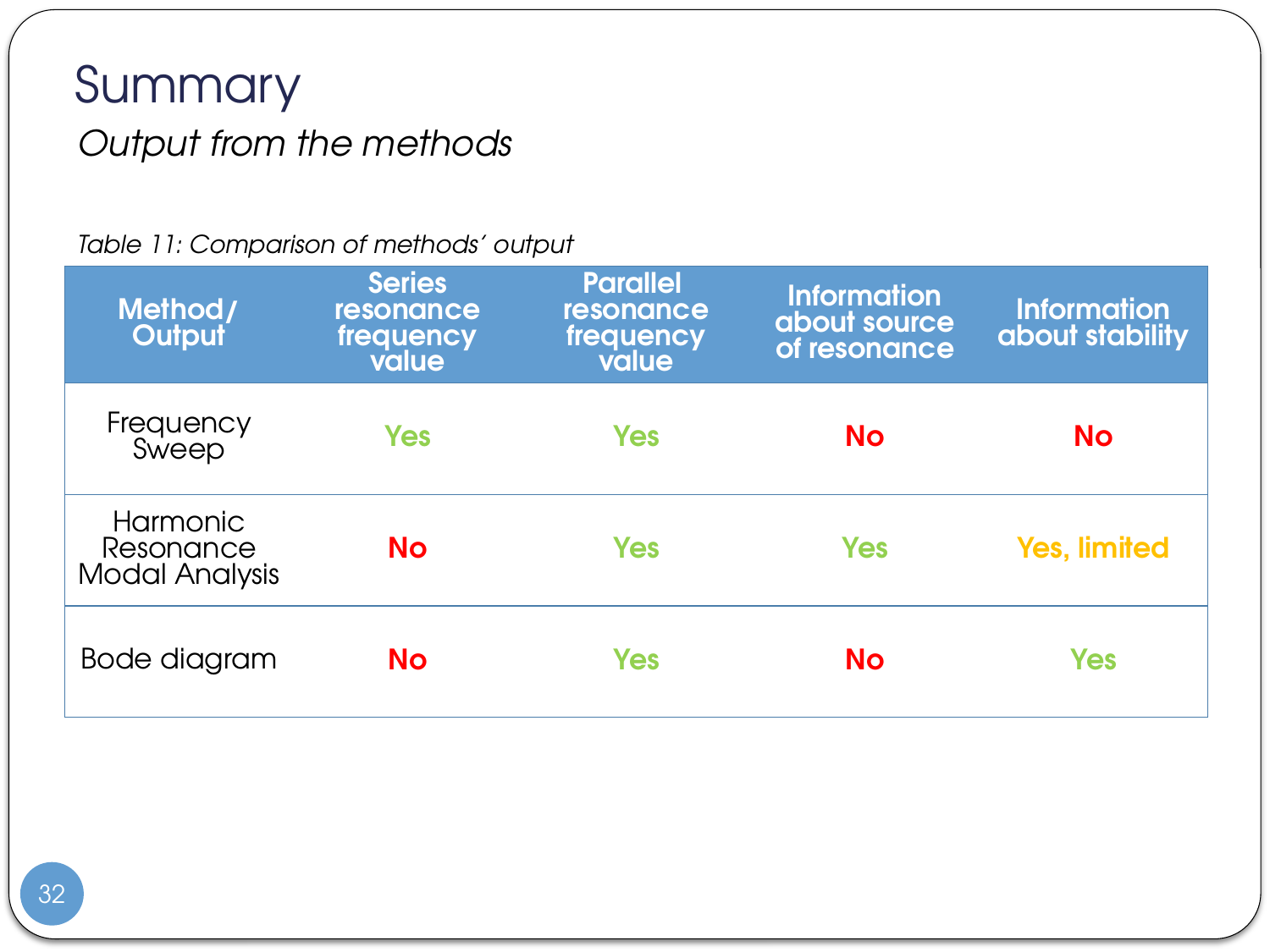

# Summary
Output from the methods
Table 11: Comparison of methods’ output
| Method/ Output | Series resonance frequency value | Parallel resonance frequency value | Information about source of resonance | Information about stability |
| --- | --- | --- | --- | --- |
| Frequency Sweep | Yes | Yes | No | No |
| Harmonic Resonance Modal Analysis | No | Yes | Yes | Yes, limited |
| Bode diagram | No | Yes | No | Yes |
32